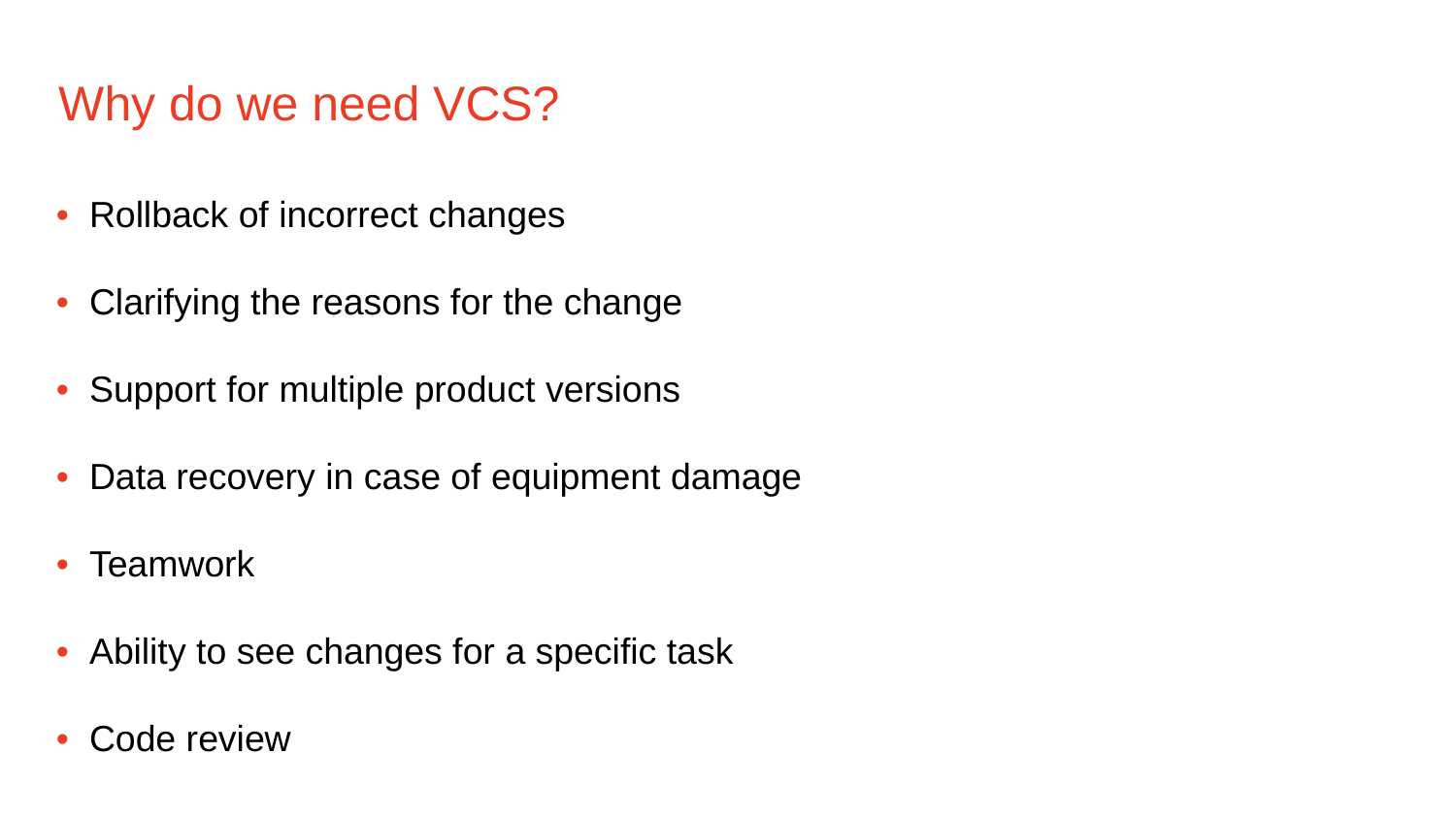

Why do we need VCS?
•  Rollback of incorrect changes

•  Clarifying the reasons for the change

•  Support for multiple product versions

•  Data recovery in case of equipment damage

•  Teamwork

•  Ability to see changes for a specific task

•  Code review